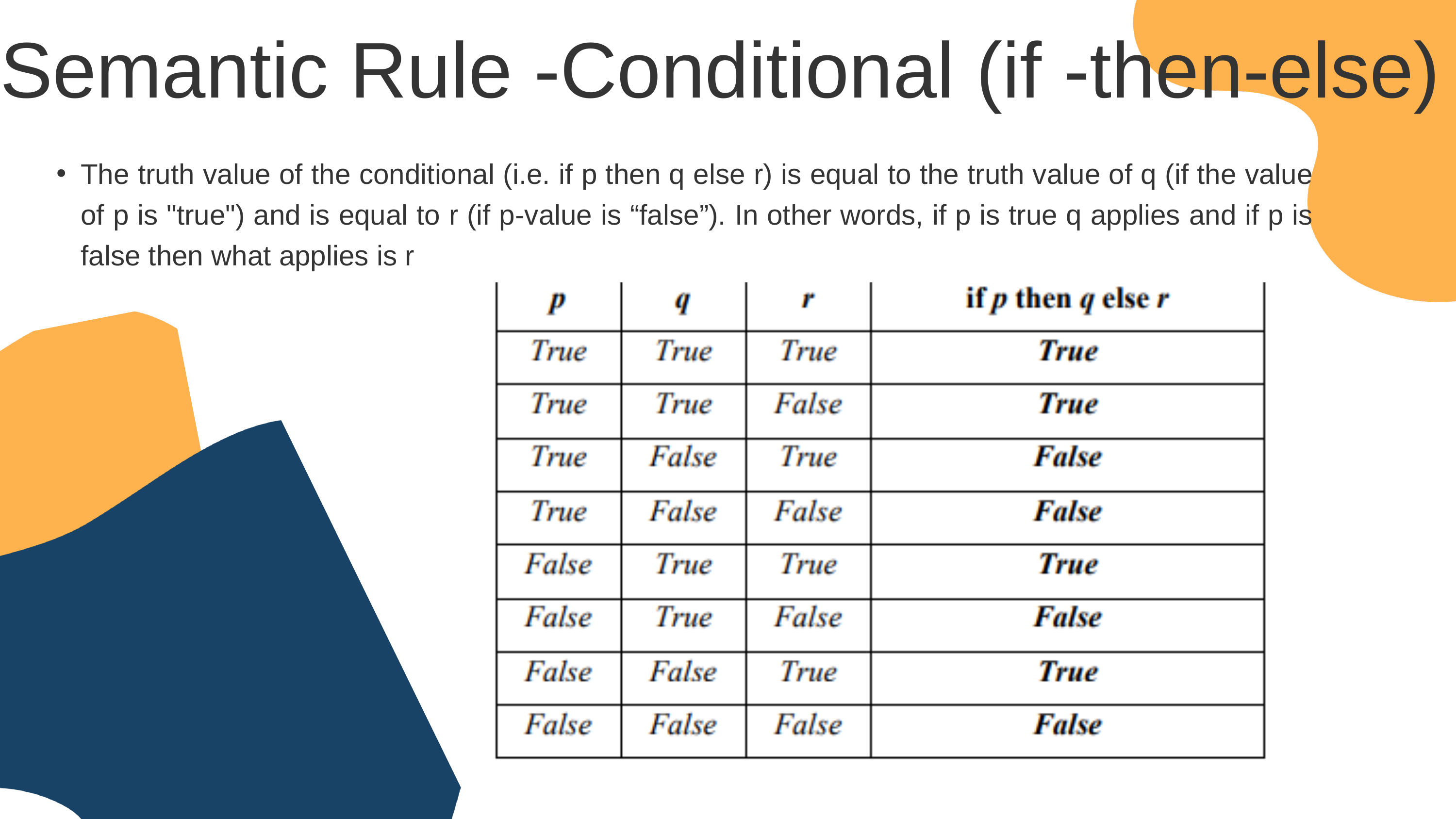

Semantic Rule -Conditional (if -then-else)

The truth value of the conditional (i.e. if p then q else r) is equal to the truth value of q (if the value of p is "true") and is equal to r (if p-value is “false”). In other words, if p is true q applies and if p is false then what applies is r